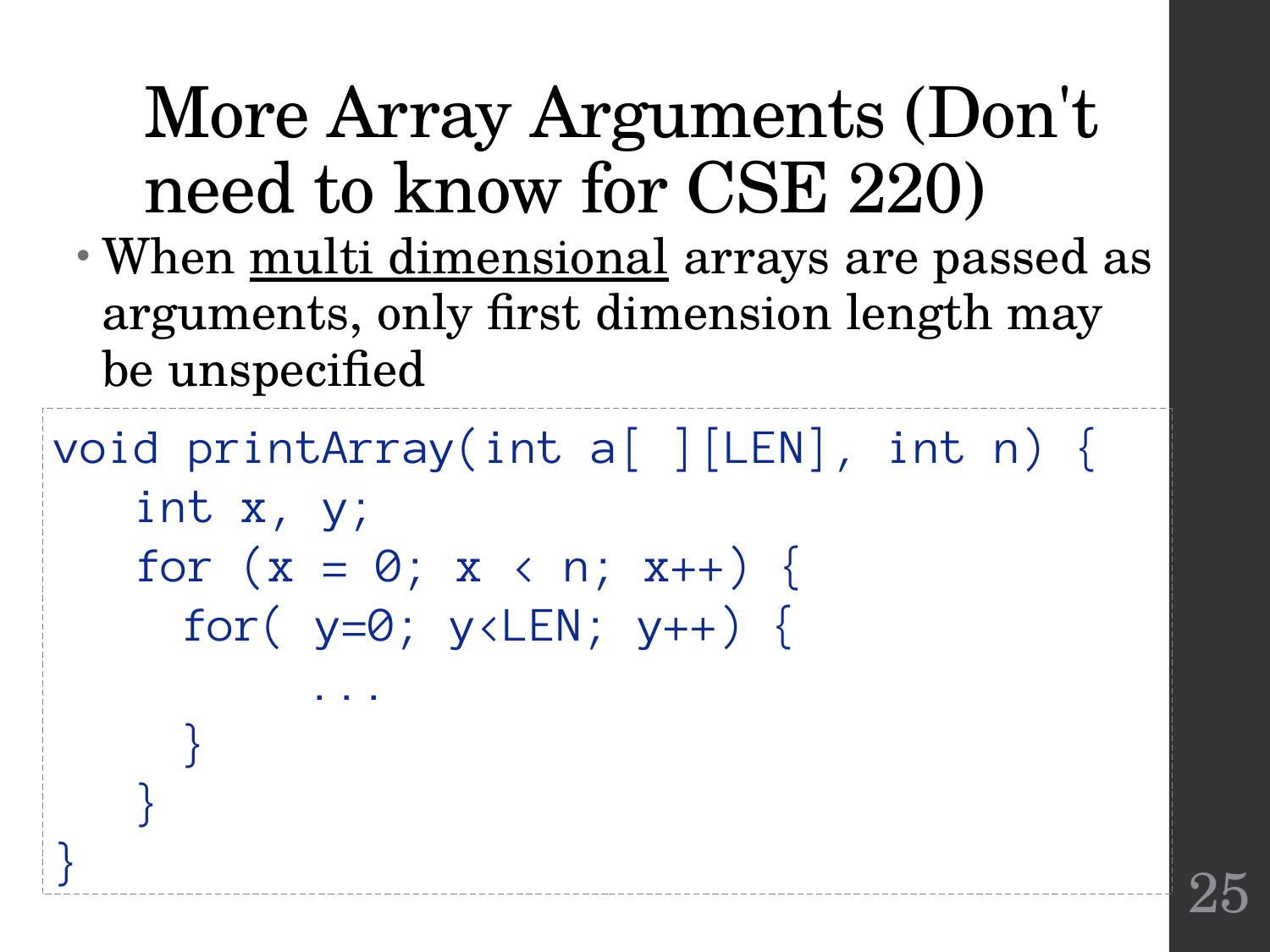

# More Array Arguments (Don't need to know for CSE 220)
When multi dimensional arrays are passed as arguments, only first dimension length may be unspecified
void printArray(int a[ ][LEN], int n) {
   int x, y;
   for (x = 0; x < n; x++) {
   	for( y=0; y<LEN; y++) {
		...
	}
   }
}
25